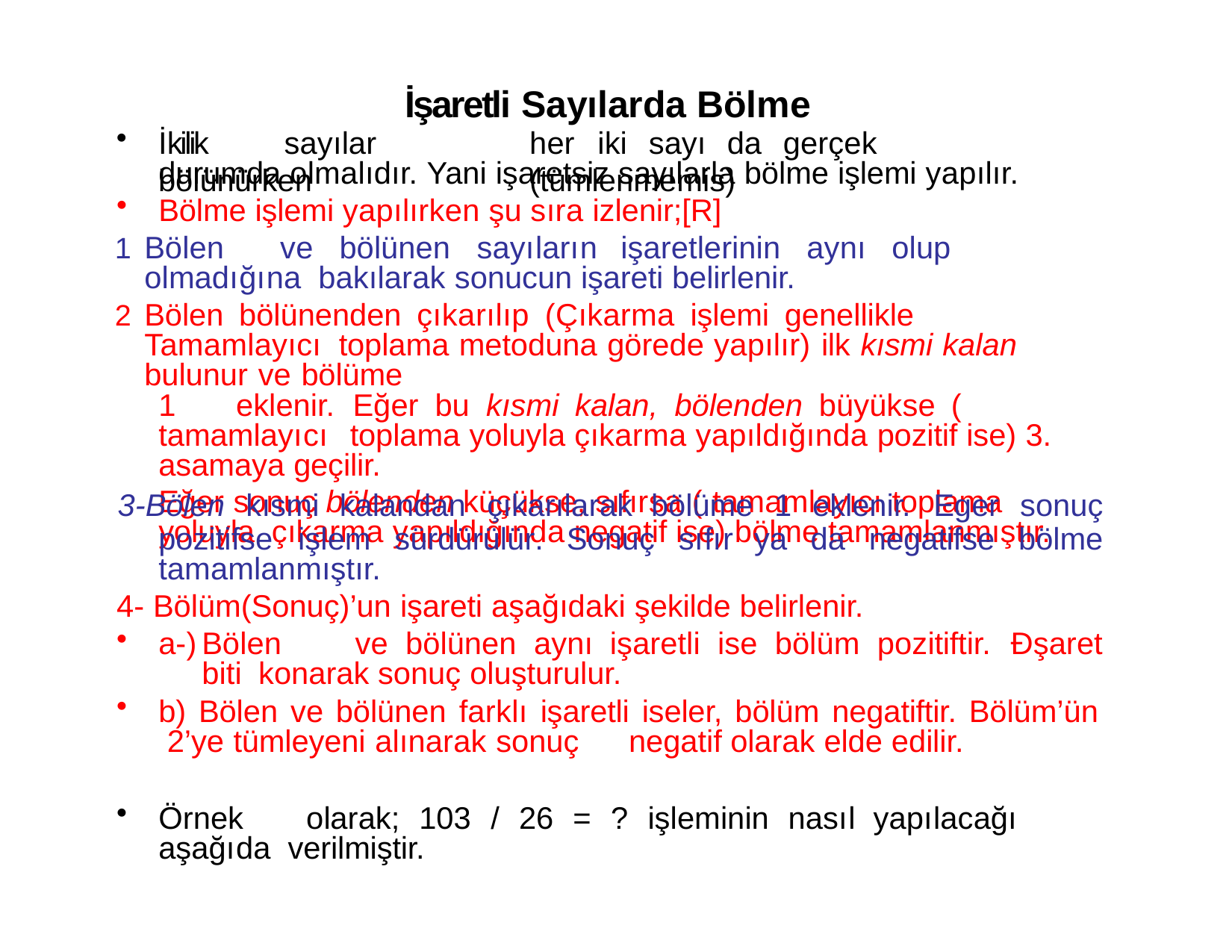

# İşaretli Sayılarda Bölme
İkilik	sayılar	bölünürken
her	iki	sayı	da	gerçek	(tümlenmemis)
durumda olmalıdır. Yani işaretsiz sayılarla bölme işlemi yapılır.
Bölme işlemi yapılırken şu sıra izlenir;[R]
Bölen	ve	bölünen	sayıların	işaretlerinin	aynı	olup	olmadığına  bakılarak sonucun işareti belirlenir.
Bölen bölünenden çıkarılıp (Çıkarma işlemi genellikle Tamamlayıcı  toplama metoduna görede yapılır) ilk kısmi kalan bulunur ve bölüme
1	eklenir.	Eğer	bu	kısmi	kalan,	bölenden	büyükse	(	tamamlayıcı  toplama yoluyla çıkarma yapıldığında pozitif ise) 3. asamaya geçilir.
Eğer sonuç bölenden küçükse, sıfırsa ( tamamlayıcı toplama yoluyla  çıkarma yapıldığında negatif ise) bölme tamamlanmıştır.
3-Bölen	kısmi	kalandan	çıkarılarak	bölüme	1	eklenir.	Eger	sonuç
bölme
pozitifse	işlem	sürdürülür.	Sonuç	sıfır	ya	da	negatifse
tamamlanmıştır.
4- Bölüm(Sonuç)’un işareti aşağıdaki şekilde belirlenir.
a-)	Bölen	ve	bölünen	aynı	işaretli	ise	bölüm	pozitiftir.	Đşaret	biti  konarak sonuç oluşturulur.
b) Bölen ve bölünen farklı işaretli iseler, bölüm negatiftir. Bölüm’ün  2’ye tümleyeni alınarak sonuç	negatif olarak elde edilir.

Örnek	olarak;	103	/	26	=	?	işleminin	nasıl	yapılacağı	aşağıda  verilmiştir.